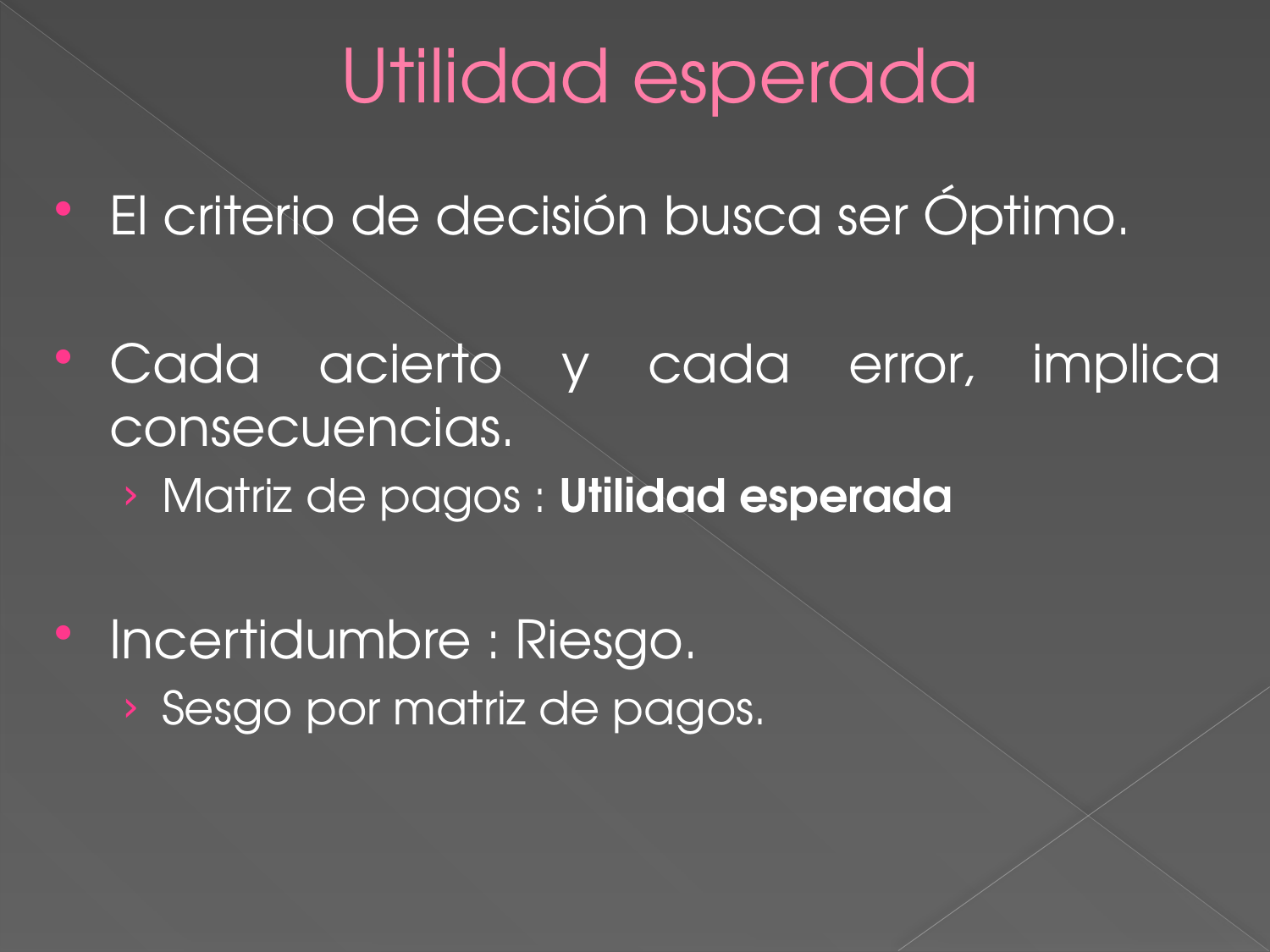

# Utilidad esperada
El criterio de decisión busca ser Óptimo.

Cada acierto y cada error, implica consecuencias.
Matriz de pagos : Utilidad esperada

Incertidumbre : Riesgo.
Sesgo por matriz de pagos.